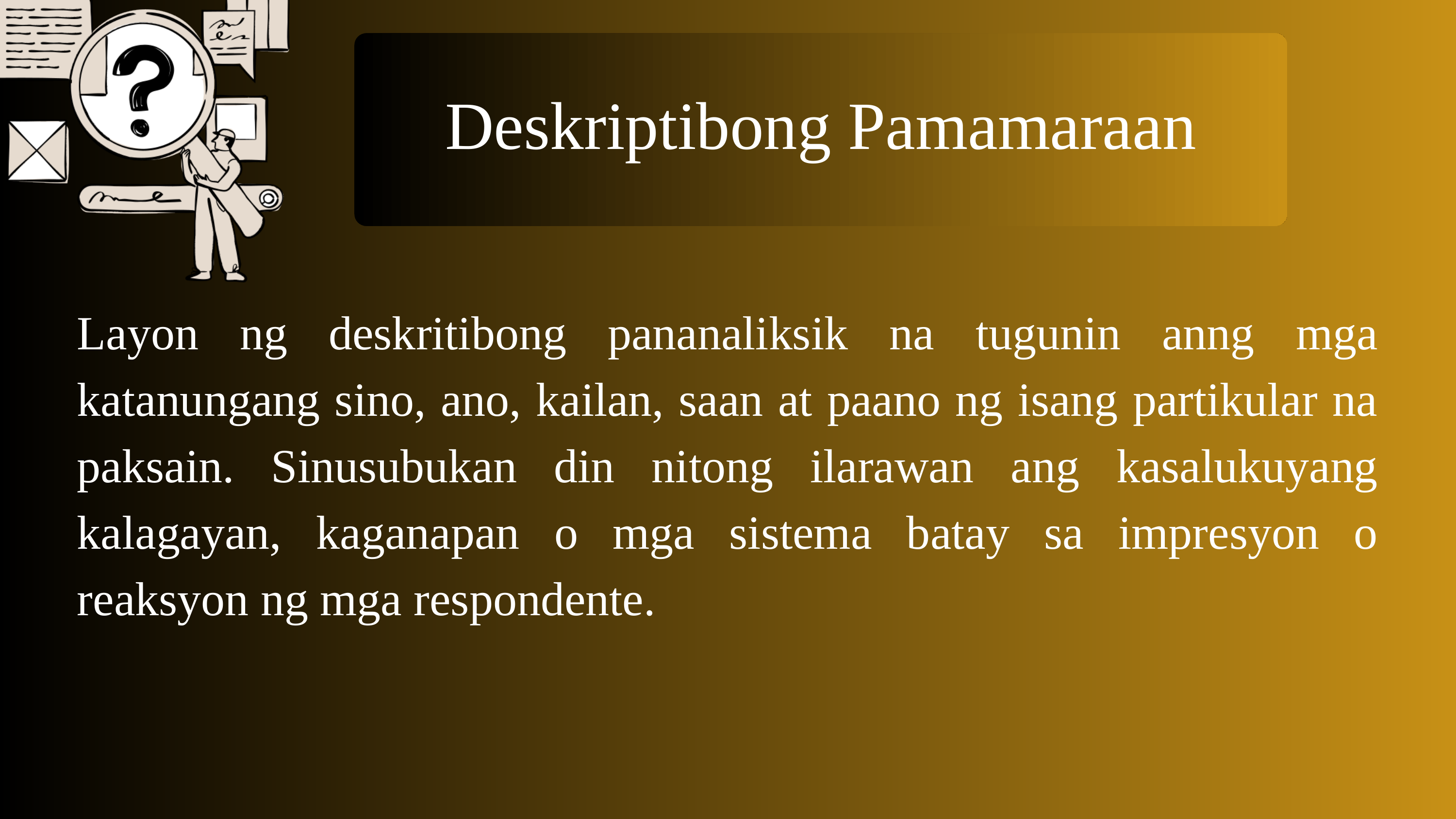

Deskriptibong Pamamaraan
Layon ng deskritibong pananaliksik na tugunin anng mga katanungang sino, ano, kailan, saan at paano ng isang partikular na paksain. Sinusubukan din nitong ilarawan ang kasalukuyang kalagayan, kaganapan o mga sistema batay sa impresyon o reaksyon ng mga respondente.